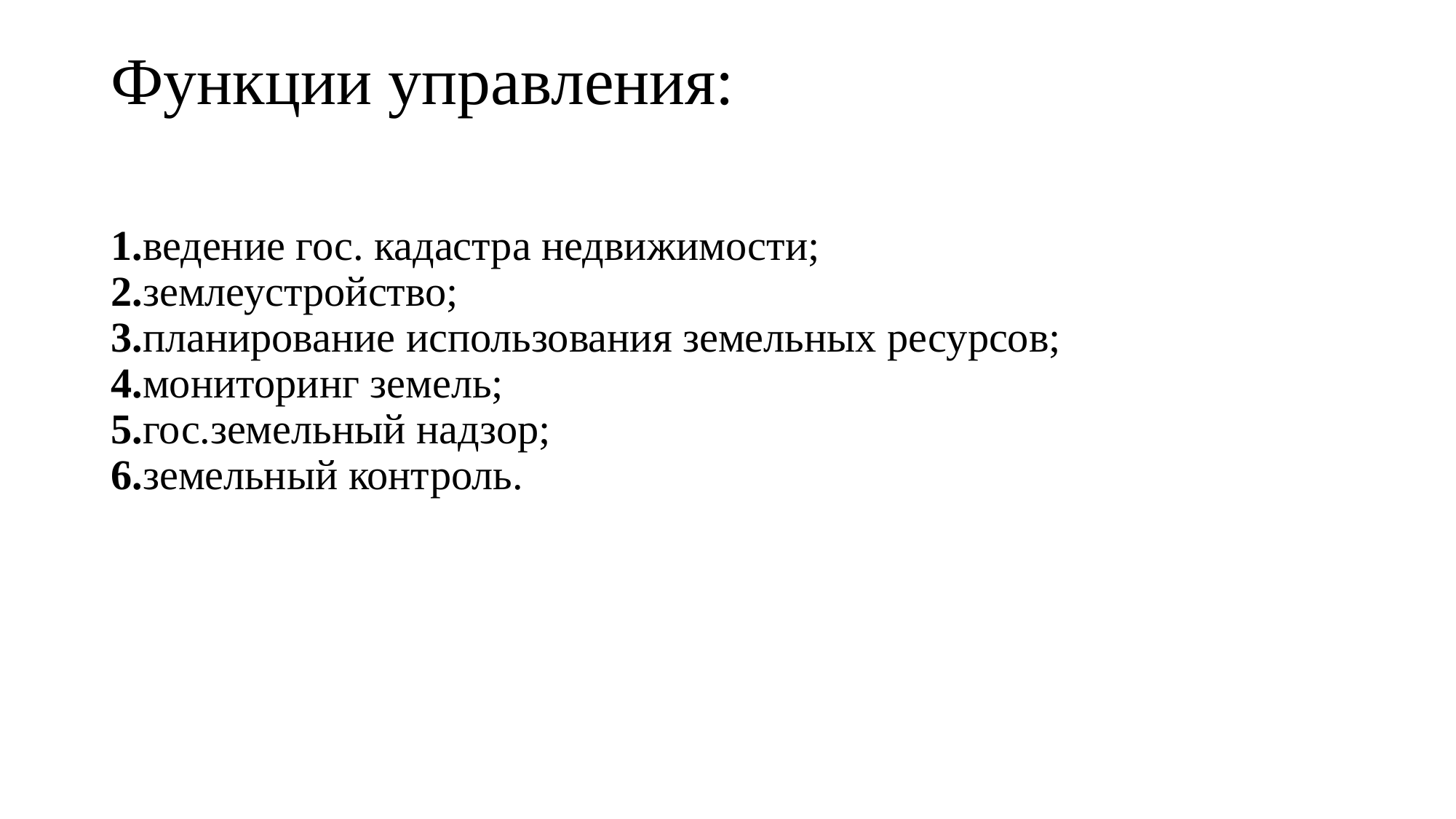

# Функции управления:
1.ведение гос. кадастра недвижимости;
2.землеустройство;
3.планирование использования земельных ресурсов;
4.мониторинг земель;
5.гос.земельный надзор;
6.земельный контроль.